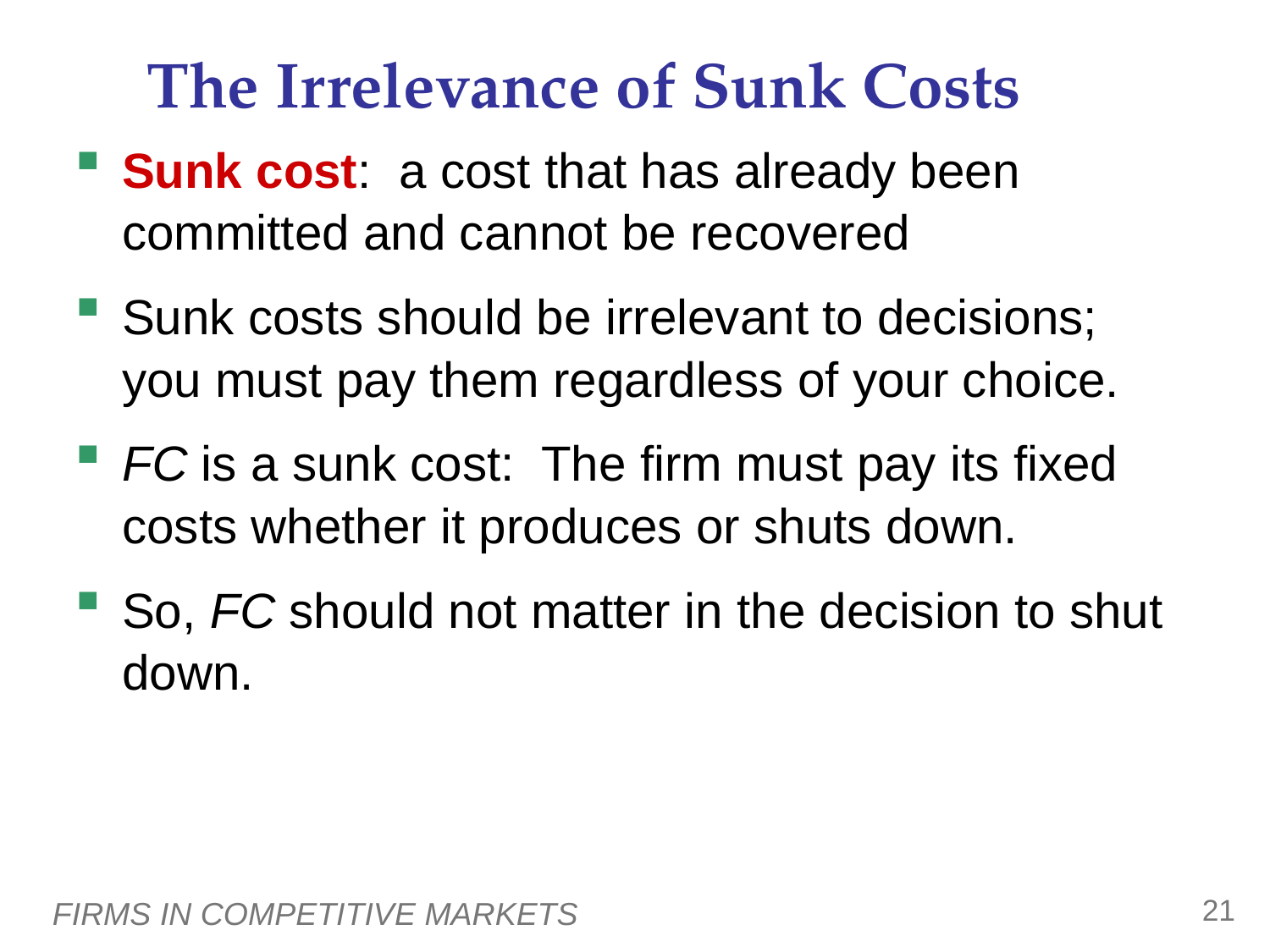

The Irrelevance of Sunk Costs
0
Sunk cost:  a cost that has already been committed and cannot be recovered
Sunk costs should be irrelevant to decisions;
you must pay them regardless of your choice.
FC is a sunk cost:  The firm must pay its fixed costs whether it produces or shuts down.
So, FC should not matter in the decision to shut down.
21
FIRMS IN COMPETITIVE MARKETS